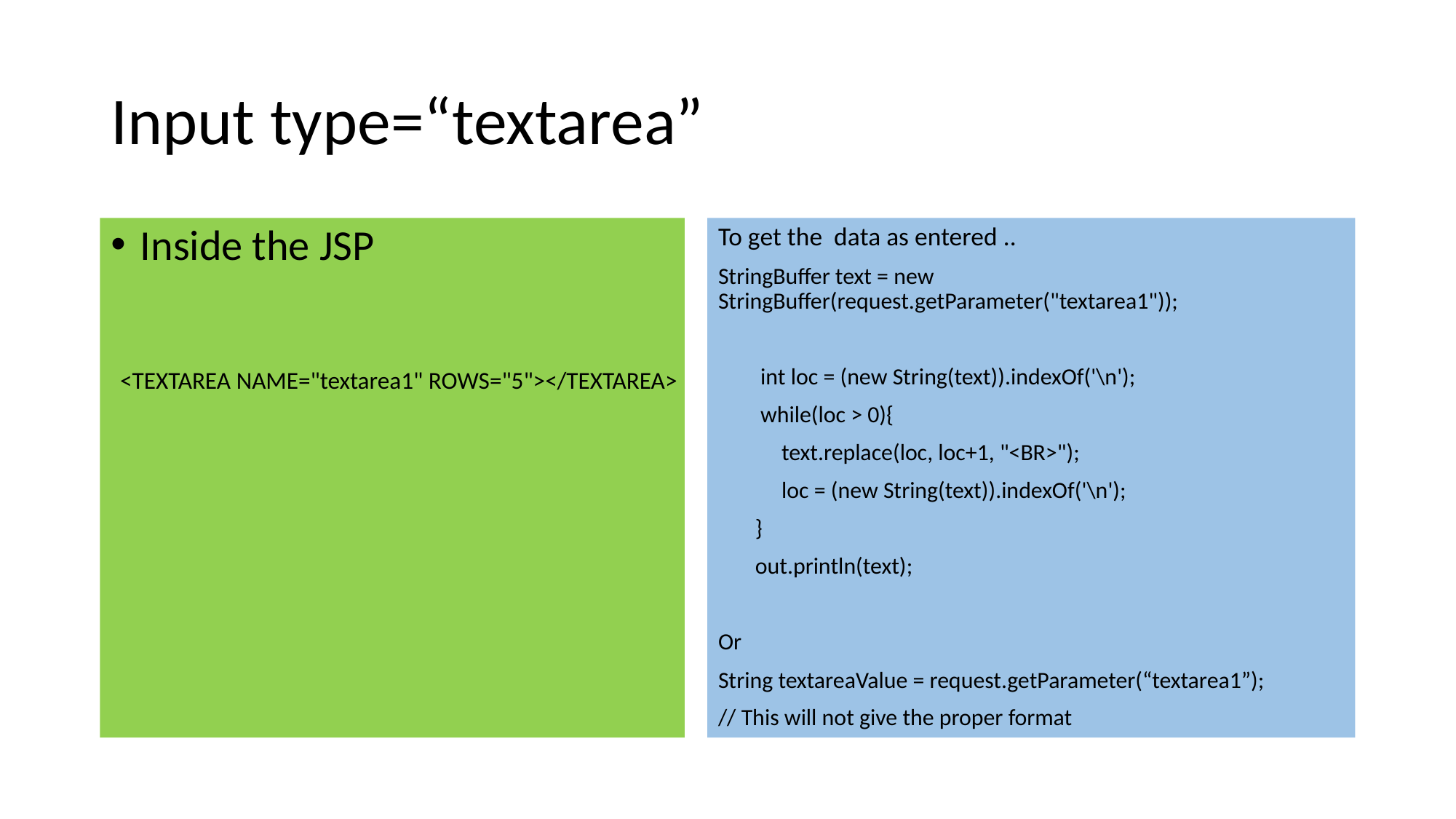

# Input type=“textarea”
Inside the JSP
To get the  data as entered ..
StringBuffer text = new StringBuffer(request.getParameter("textarea1"));

        int loc = (new String(text)).indexOf('\n');
        while(loc > 0){
            text.replace(loc, loc+1, "<BR>");
            loc = (new String(text)).indexOf('\n');
       }
       out.println(text);

Or
String textareaValue = request.getParameter(“textarea1”);
// This will not give the proper format
 <TEXTAREA NAME="textarea1" ROWS="5"></TEXTAREA>